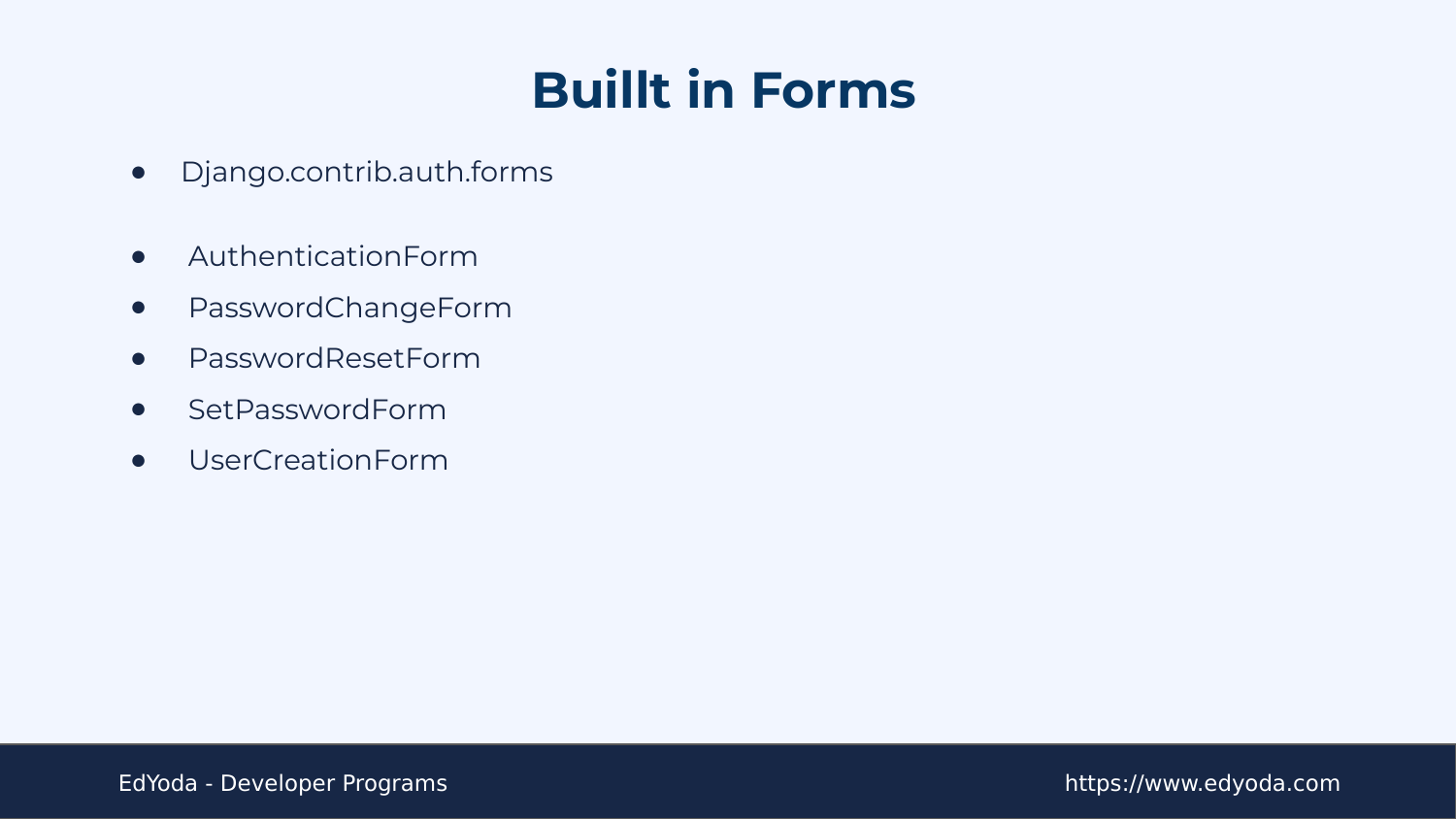

# Buillt in Forms
Django.contrib.auth.forms
 AuthenticationForm
 PasswordChangeForm
 PasswordResetForm
 SetPasswordForm
 UserCreationForm

EdYoda - Developer Programs
https://www.edyoda.com